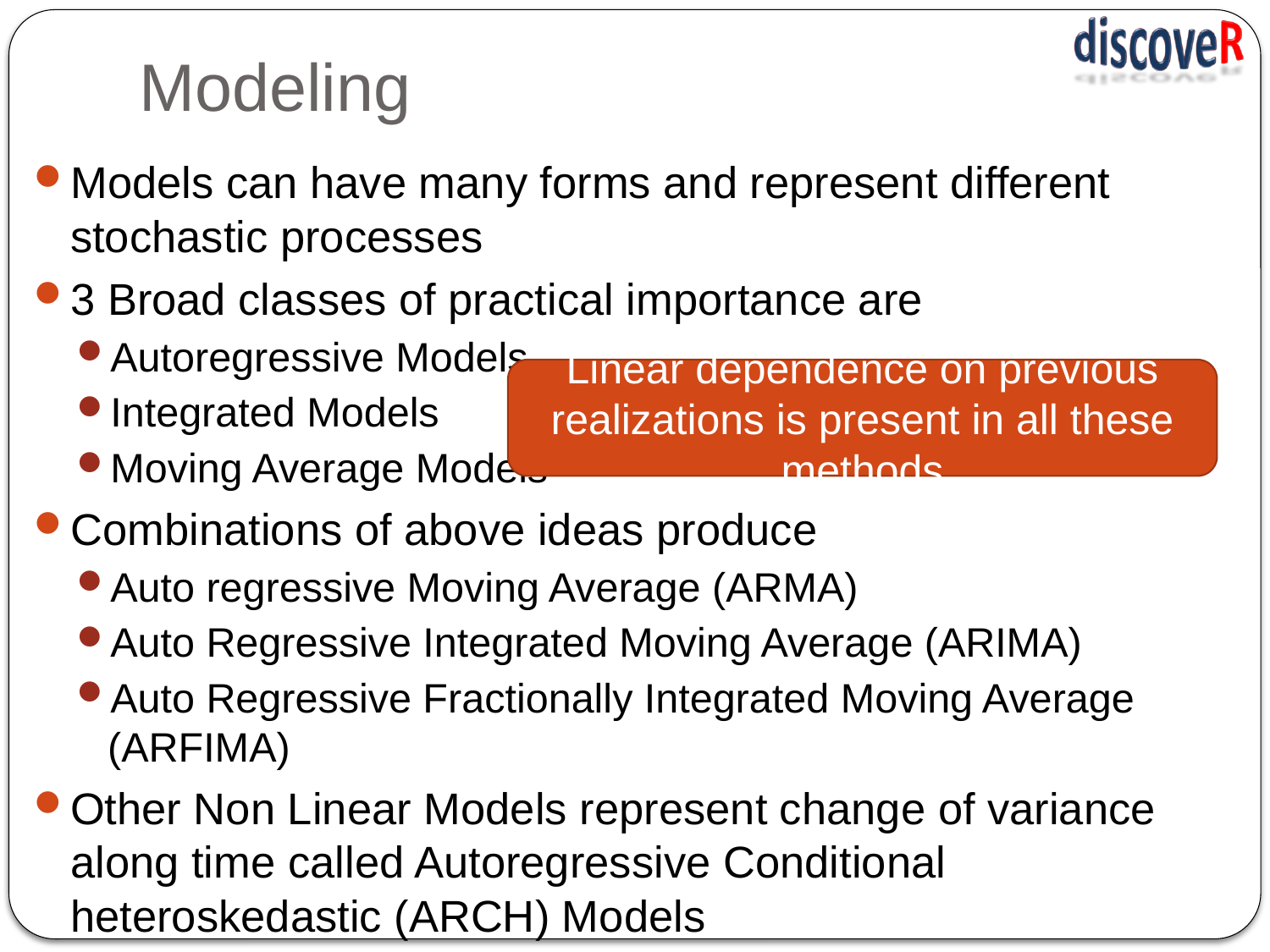

# Modeling
Models can have many forms and represent different stochastic processes
3 Broad classes of practical importance are
Autoregressive Models
Integrated Models
Moving Average Models
Combinations of above ideas produce
Auto regressive Moving Average (ARMA)
Auto Regressive Integrated Moving Average (ARIMA)
Auto Regressive Fractionally Integrated Moving Average (ARFIMA)
Other Non Linear Models represent change of variance along time called Autoregressive Conditional heteroskedastic (ARCH) Models

Linear dependence on previous realizations is present in all these methods